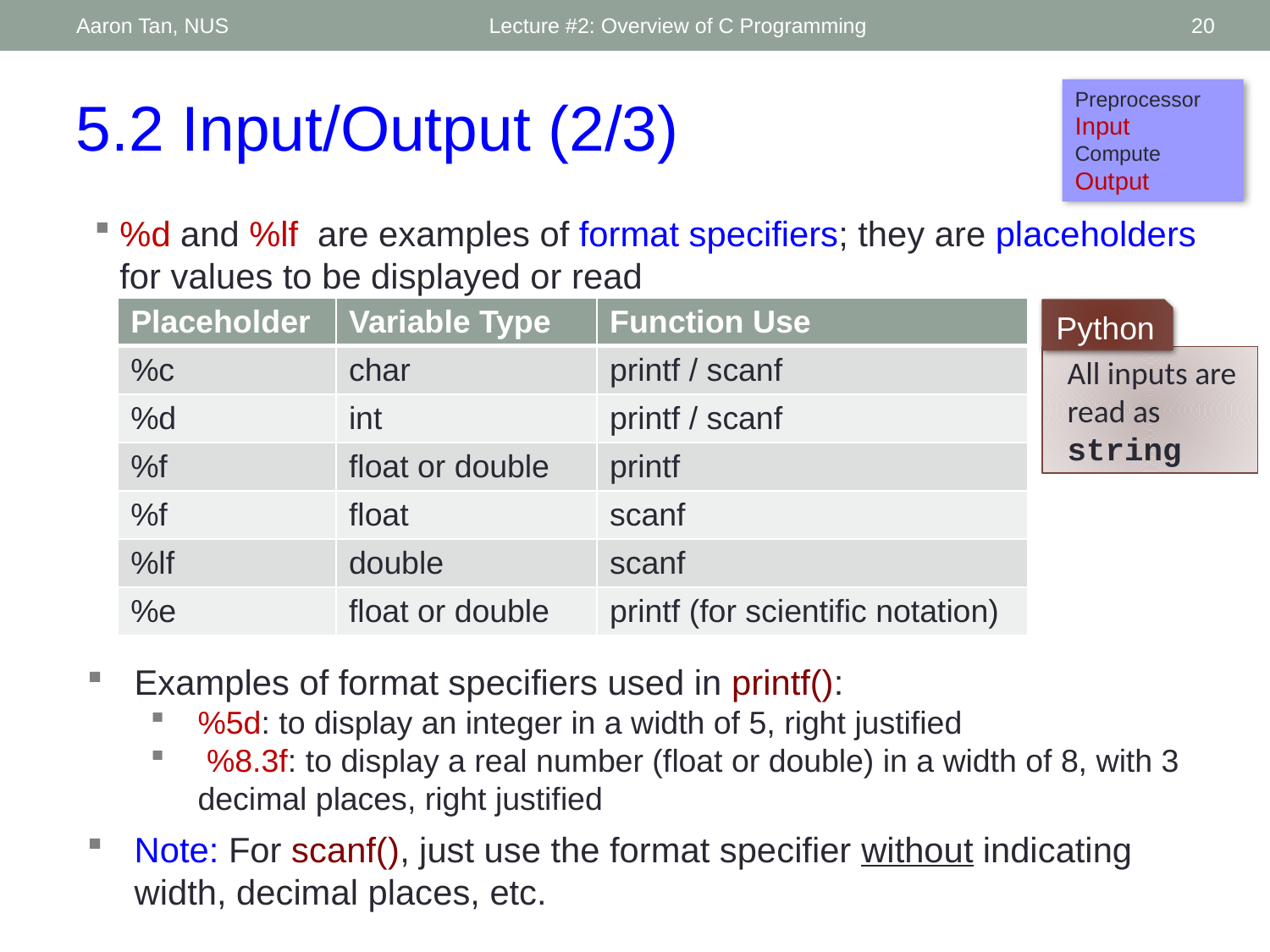

Aaron Tan, NUS
Lecture #2: Overview of C Programming
20
Preprocessor
Input
Compute
Output
5.2 Input/Output (2/3)
%d and %lf  are examples of format specifiers; they are placeholders for values to be displayed or read
| Placeholder | Variable Type | Function Use |
| --- | --- | --- |
| %c | char | printf / scanf |
| %d | int | printf / scanf |
| %f | float or double | printf |
| %f | float | scanf |
| %lf | double | scanf |
| %e | float or double | printf (for scientific notation) |
Python
All inputs are read as string
Examples of format specifiers used in printf():
%5d: to display an integer in a width of 5, right justified
 %8.3f: to display a real number (float or double) in a width of 8, with 3 decimal places, right justified
Note: For scanf(), just use the format specifier without indicating width, decimal places, etc.